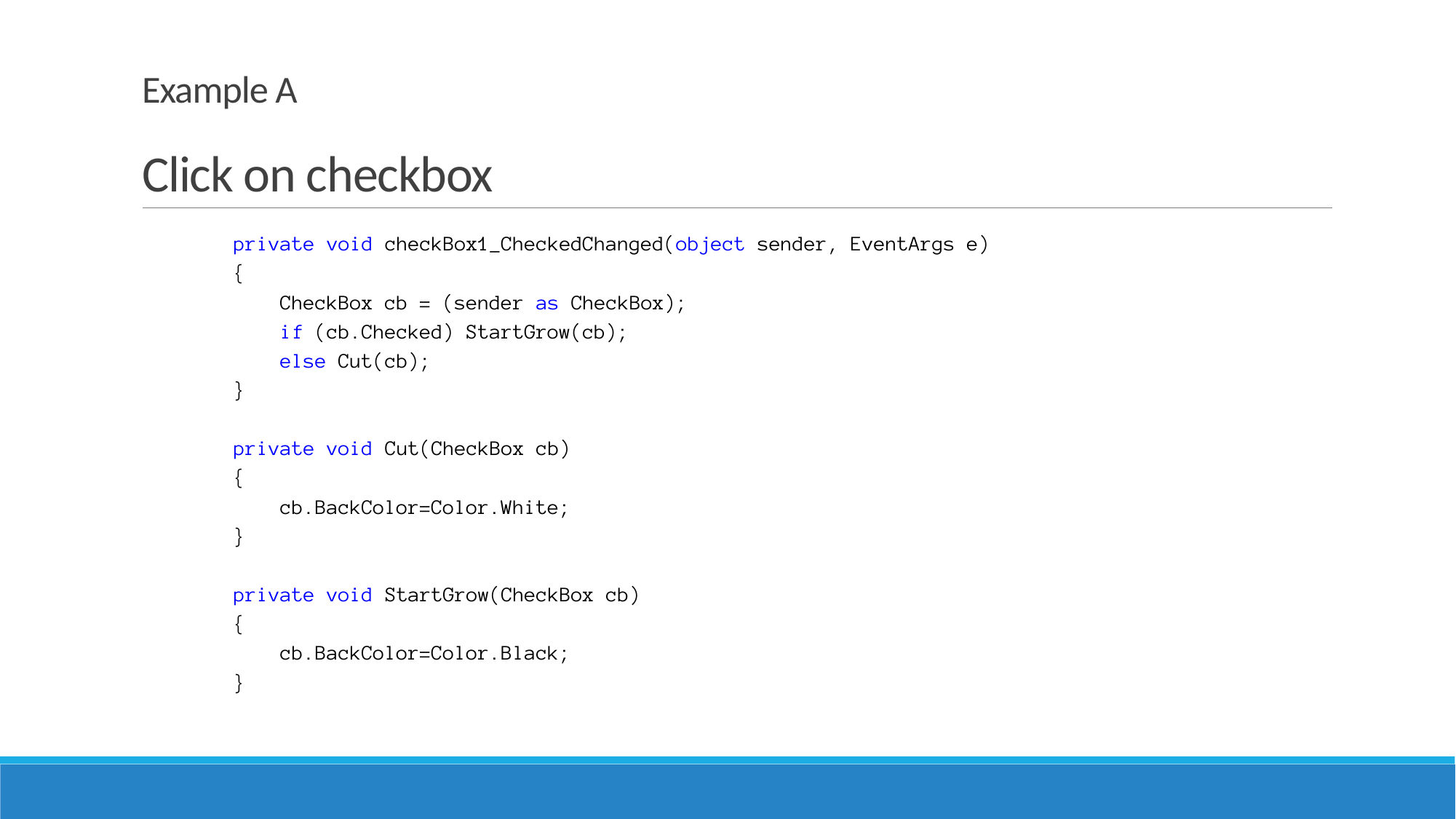

# Example A Click on checkbox
        private void checkBox1_CheckedChanged(object sender, EventArgs e)
        {
            CheckBox cb = (sender as CheckBox);
            if (cb.Checked) StartGrow(cb);
            else Cut(cb);
        }

        private void Cut(CheckBox cb)
        {
            cb.BackColor=Color.White;
        }

        private void StartGrow(CheckBox cb)
        {
            cb.BackColor=Color.Black;
        }